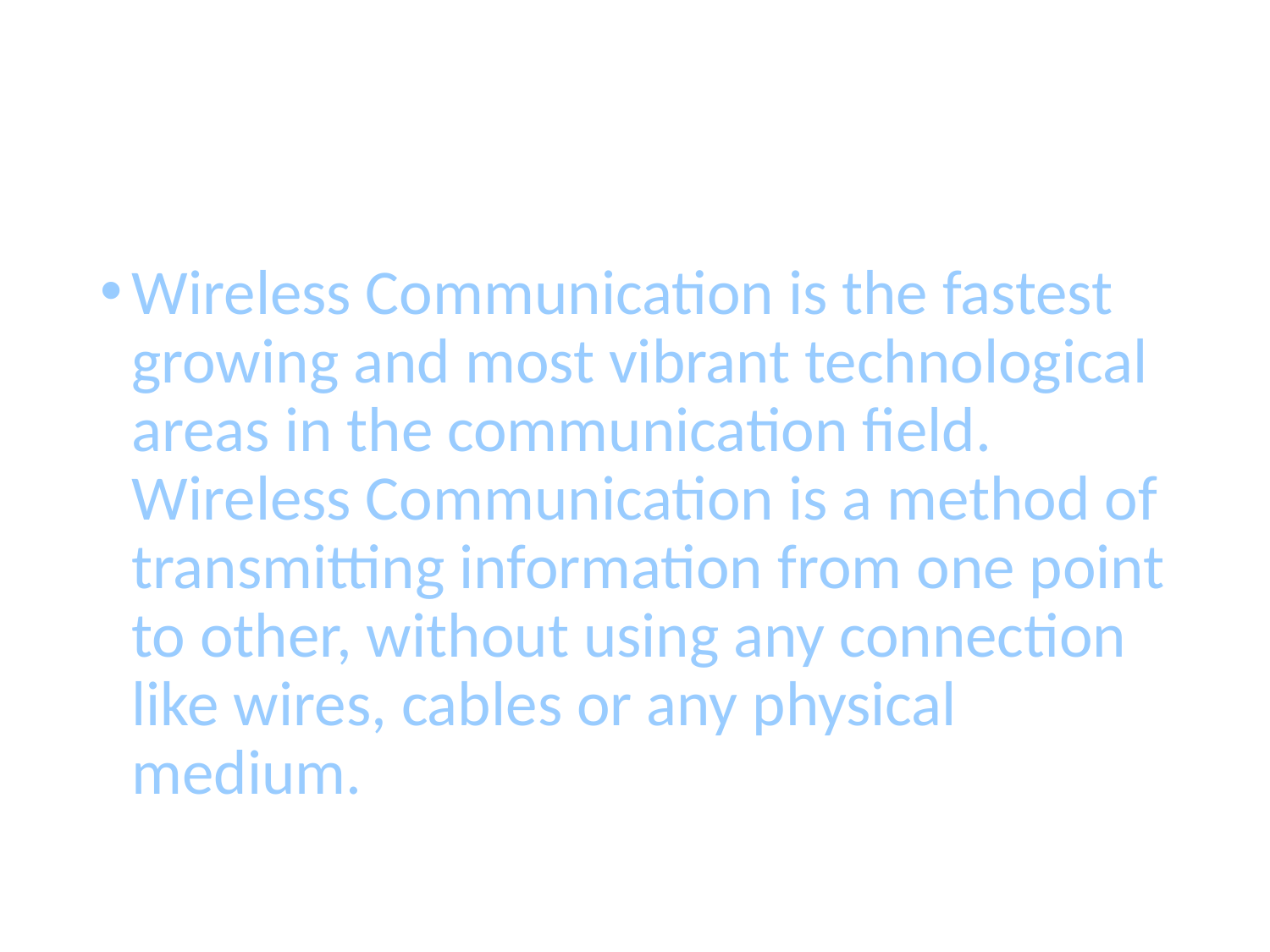

#
Wireless Communication is the fastest growing and most vibrant technological areas in the communication field. Wireless Communication is a method of transmitting information from one point to other, without using any connection like wires, cables or any physical medium.